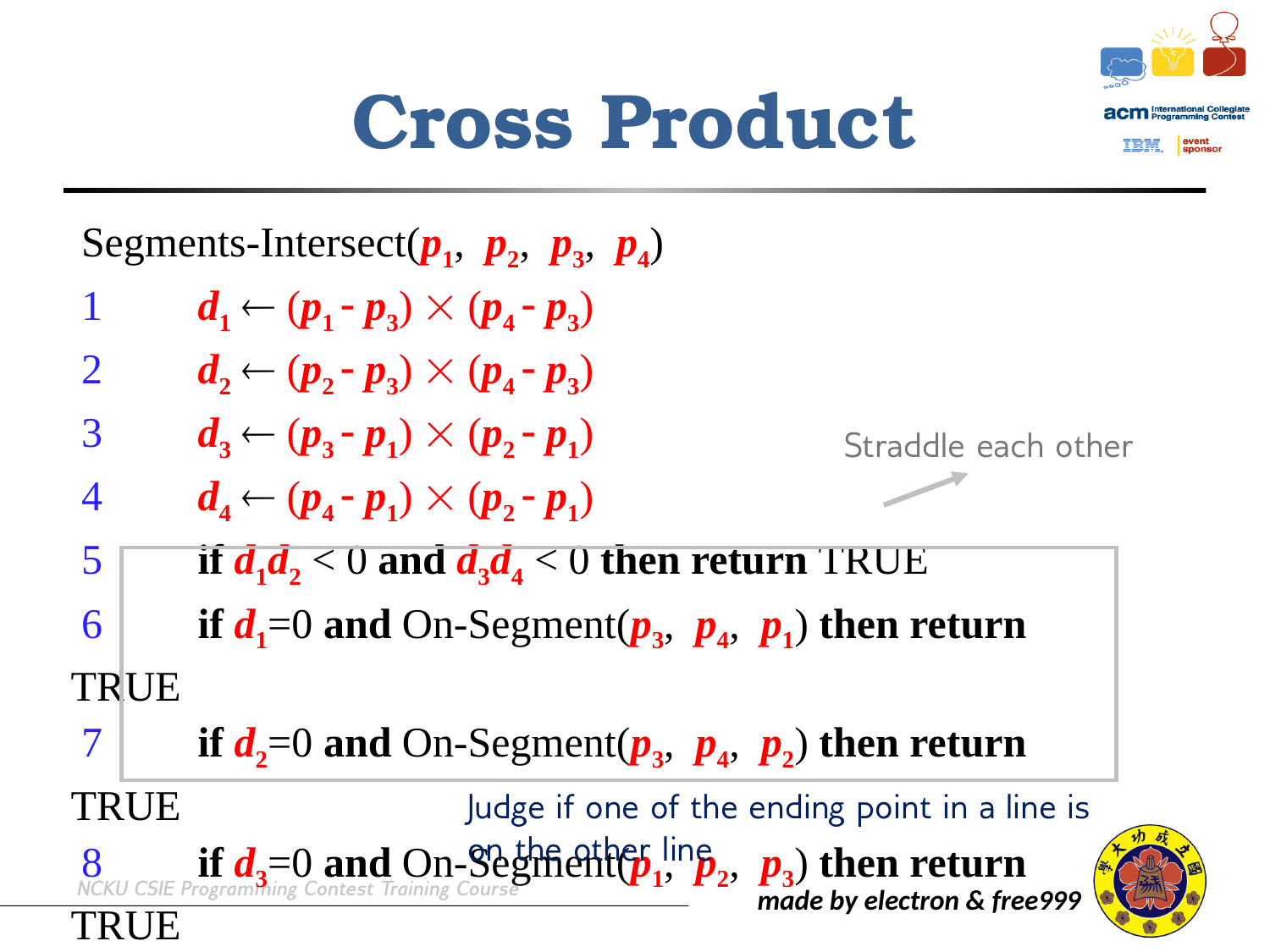

# Cross Product
 Segments-Intersect(p1,  p2,  p3,  p4)
 1	d1 ← (p1 − p3) × (p4 − p3)
 2	d2 ← (p2 − p3) × (p4 − p3)
 3	d3 ← (p3 − p1) × (p2 − p1)
 4	d4 ← (p4 − p1) × (p2 − p1)
 5	if d1d2 < 0 and d3d4 < 0 then return TRUE
 6	if d1=0 and On-Segment(p3,  p4,  p1) then return TRUE
 7	if d2=0 and On-Segment(p3,  p4,  p2) then return TRUE
 8	if d3=0 and On-Segment(p1,  p2,  p3) then return TRUE
 9	if d4=0 and On-Segment(p1,  p2,  p4) then return TRUE
10	return FALSE
Straddle each other

Judge if one of the ending point in a line is on the other line
NCKU CSIE Programming Contest Training Course